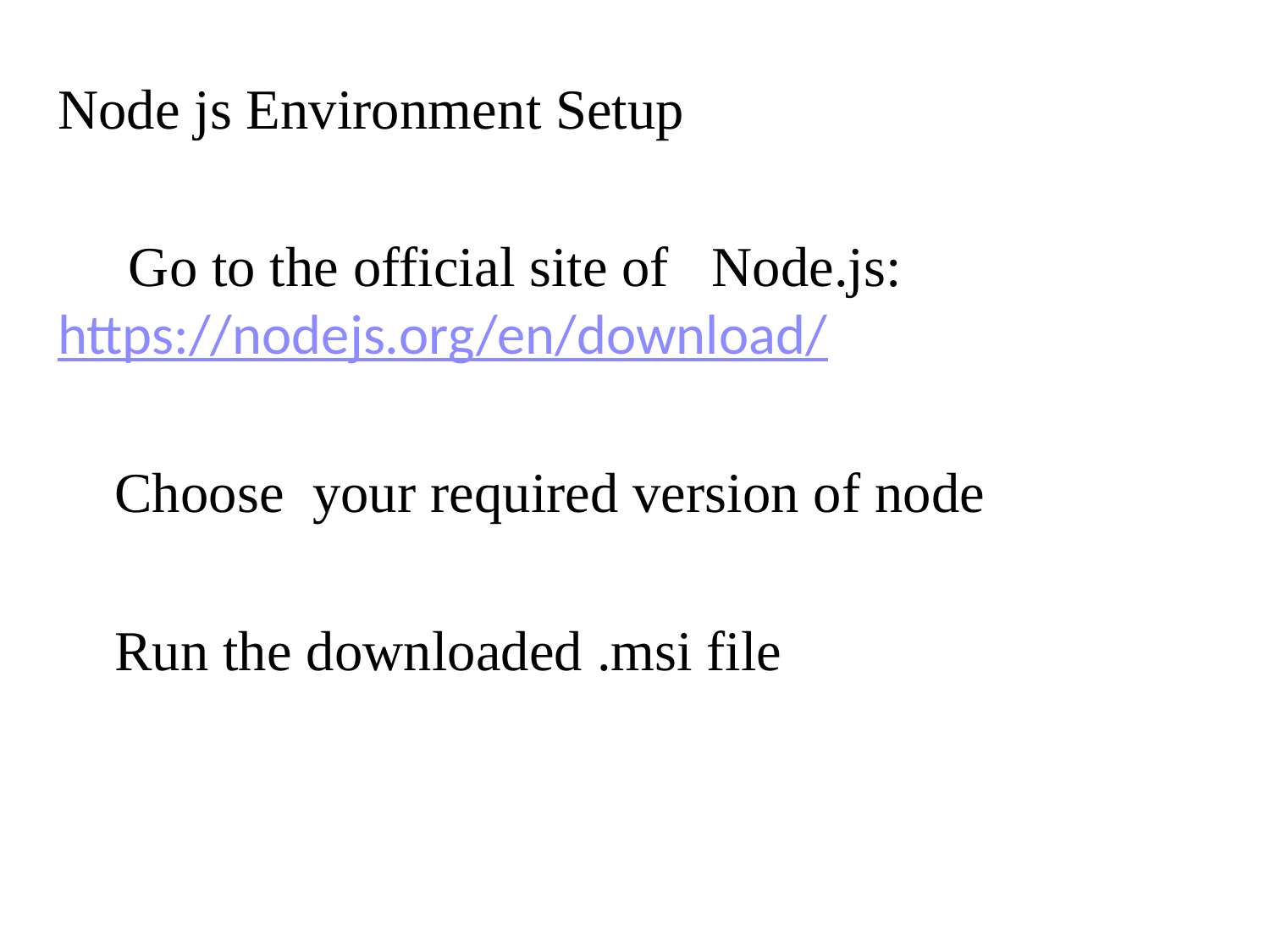

Node js Environment Setup

     Go to the official site of   Node.js:https://nodejs.org/en/download/

    Choose  your required version of node

    Run the downloaded .msi file